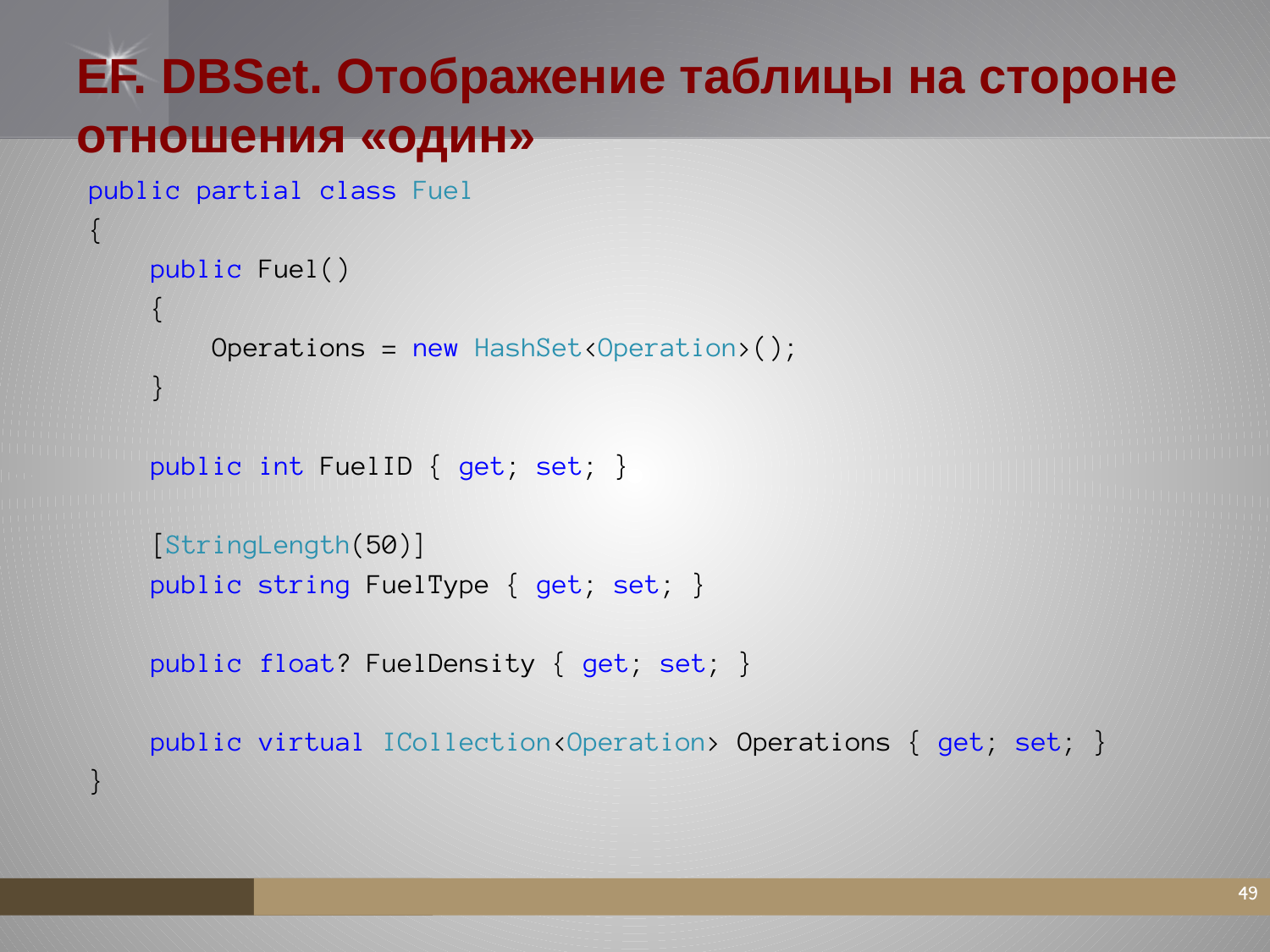

# EF. DBSet. Отображение таблицы на стороне отношения «один»
    public partial class Fuel
    {
        public Fuel()
        {
            Operations = new HashSet<Operation>();
        }

        public int FuelID { get; set; }

        [StringLength(50)]
        public string FuelType { get; set; }

        public float? FuelDensity { get; set; }

        public virtual ICollection<Operation> Operations { get; set; }
    }
49